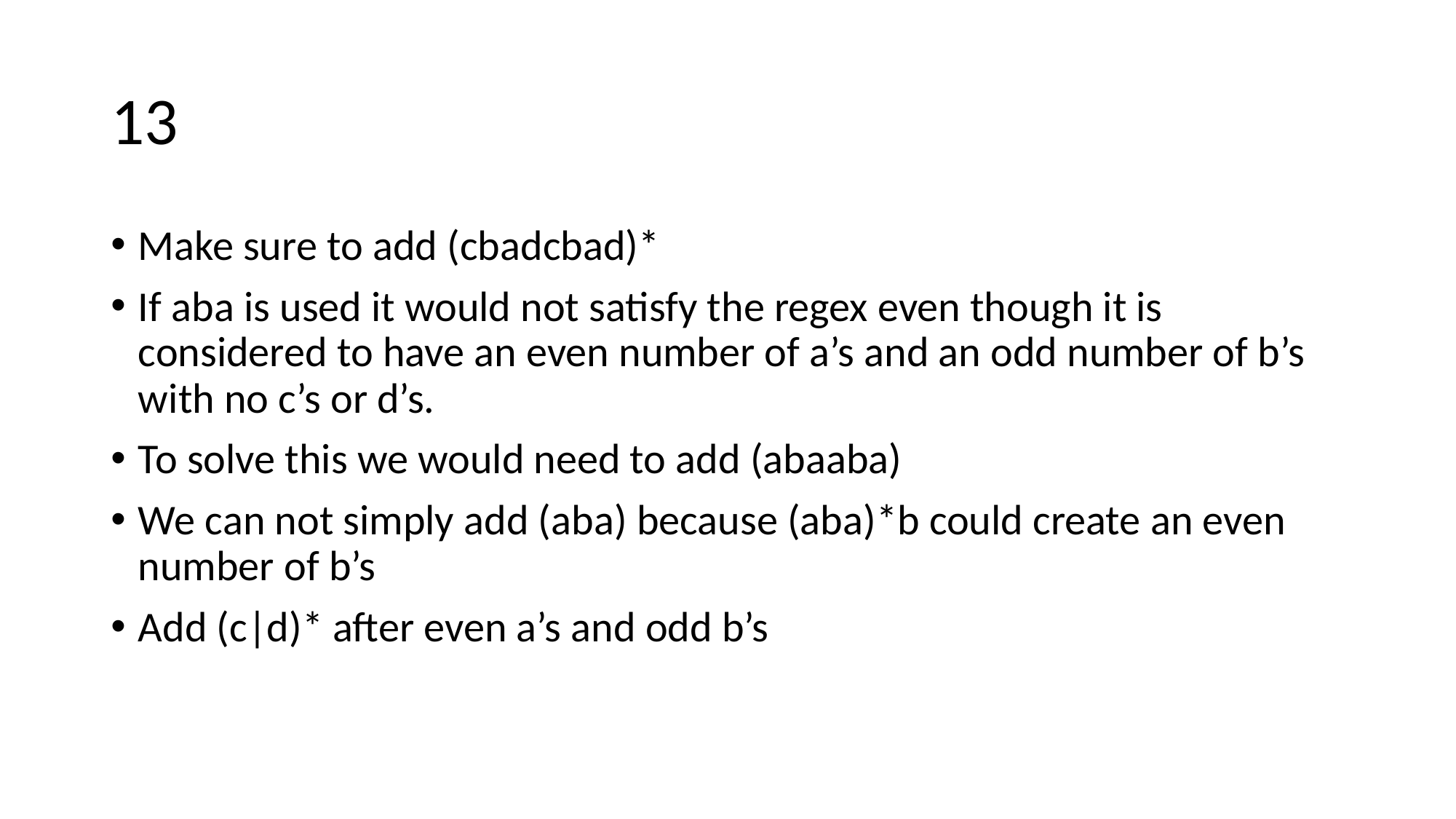

# 13
Make sure to add (cbadcbad)*
If aba is used it would not satisfy the regex even though it is considered to have an even number of a’s and an odd number of b’s with no c’s or d’s.
To solve this we would need to add (abaaba)
We can not simply add (aba) because (aba)*b could create an even number of b’s
Add (c|d)* after even a’s and odd b’s